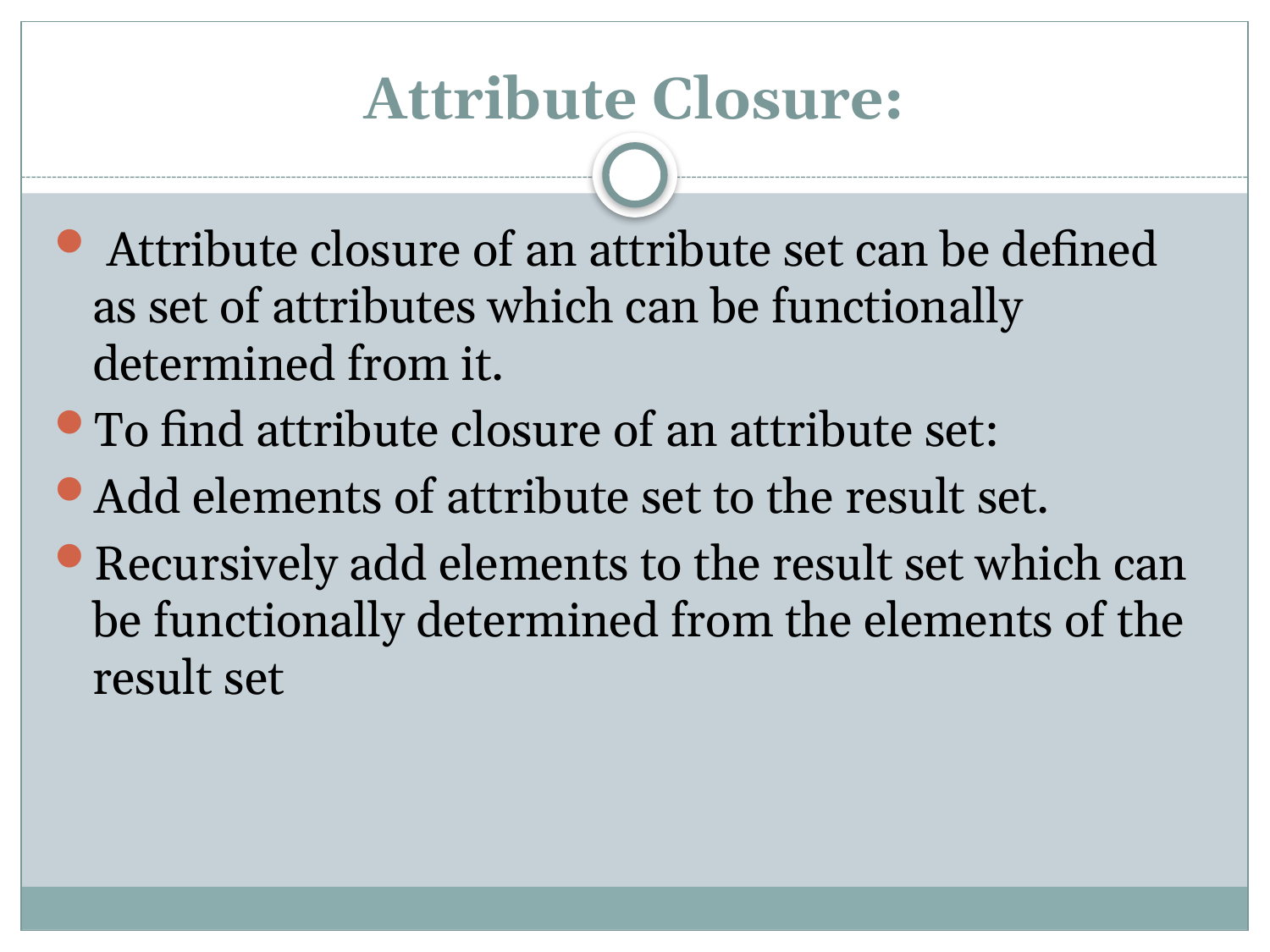

# Attribute Closure:
 Attribute closure of an attribute set can be defined as set of attributes which can be functionally determined from it.
To find attribute closure of an attribute set:
Add elements of attribute set to the result set.
Recursively add elements to the result set which can be functionally determined from the elements of the result set